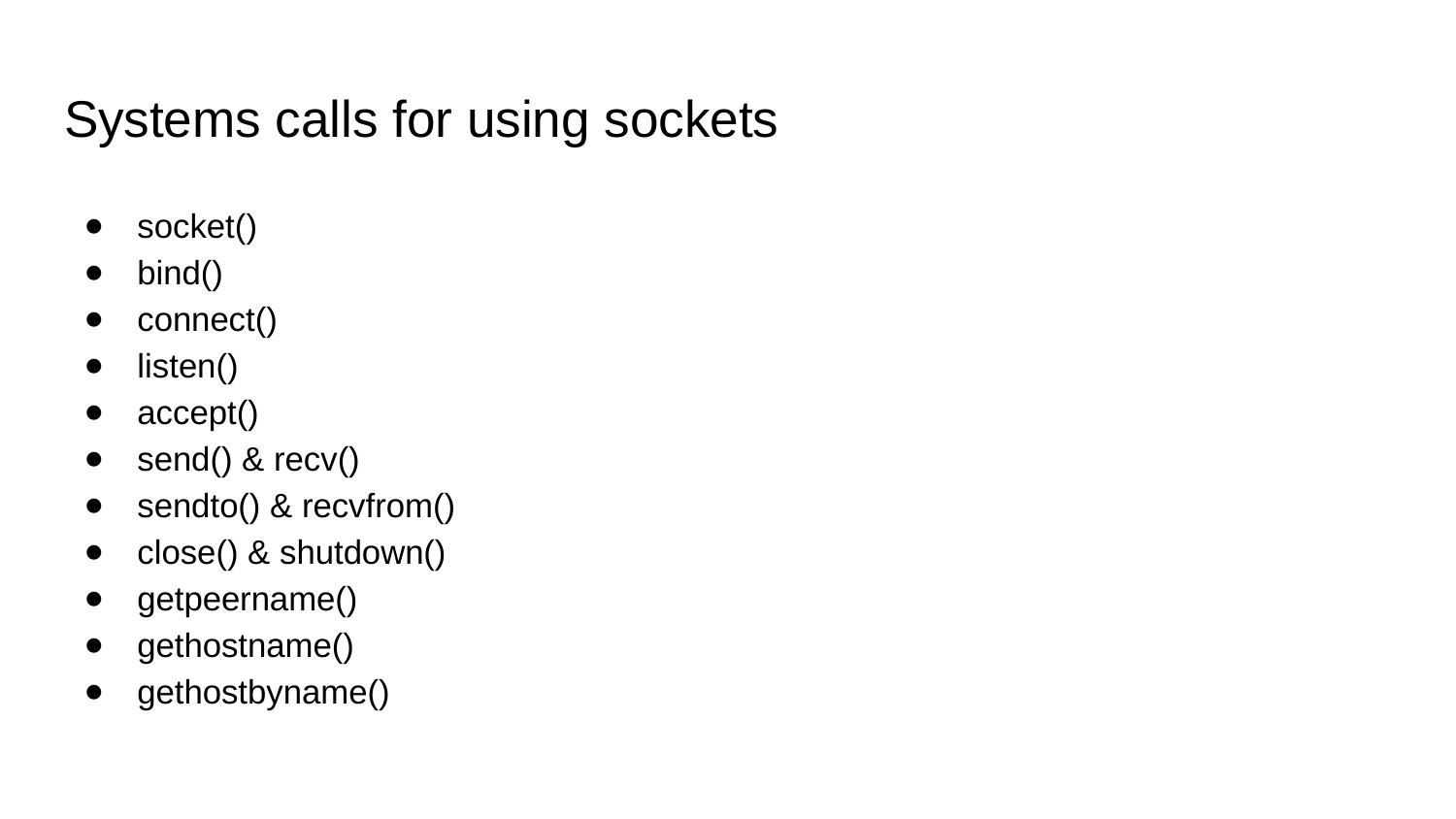

# Systems calls for using sockets
socket()
bind()
connect()
listen()
accept()
send() & recv()
sendto() & recvfrom()
close() & shutdown()
getpeername()
gethostname()
gethostbyname()